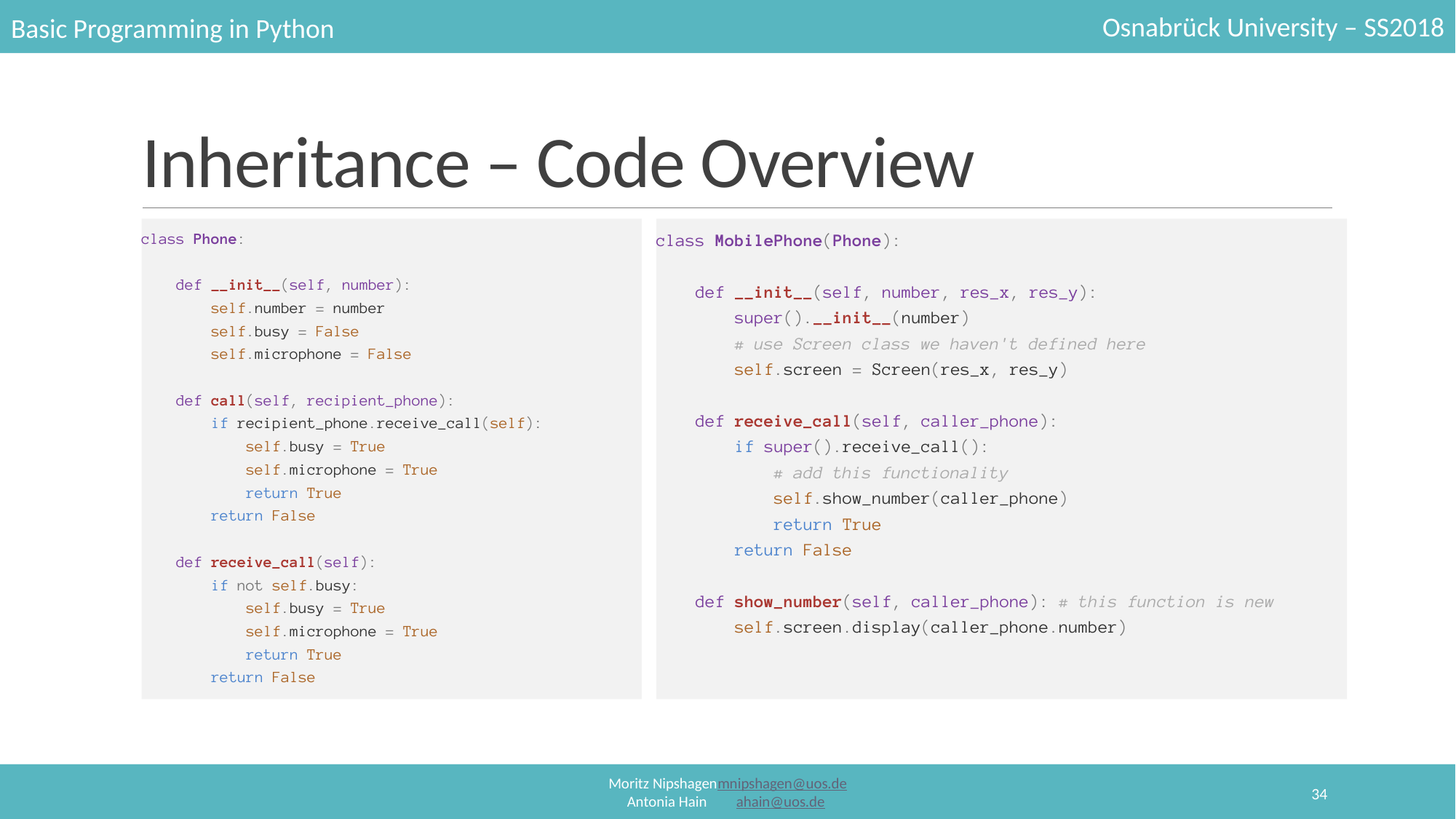

# Inheritance – Code Overview
class MobilePhone(Phone):

    def __init__(self, number, res_x, res_y):
        super().__init__(number)
        # use Screen class we haven't defined here
        self.screen = Screen(res_x, res_y)

    def receive_call(self, caller_phone):
        if super().receive_call():
            # add this functionality
            self.show_number(caller_phone)
            return True
        return False

    def show_number(self, caller_phone): # this function is new
        self.screen.display(caller_phone.number)

class Phone:
    def __init__(self, number):
        self.number = number
        self.busy = False
        self.microphone = False

    def call(self, recipient_phone):
        if recipient_phone.receive_call(self):
            self.busy = True
            self.microphone = True
            return True
        return False

    def receive_call(self):
        if not self.busy:
            self.busy = True
            self.microphone = True
            return True
        return False
34